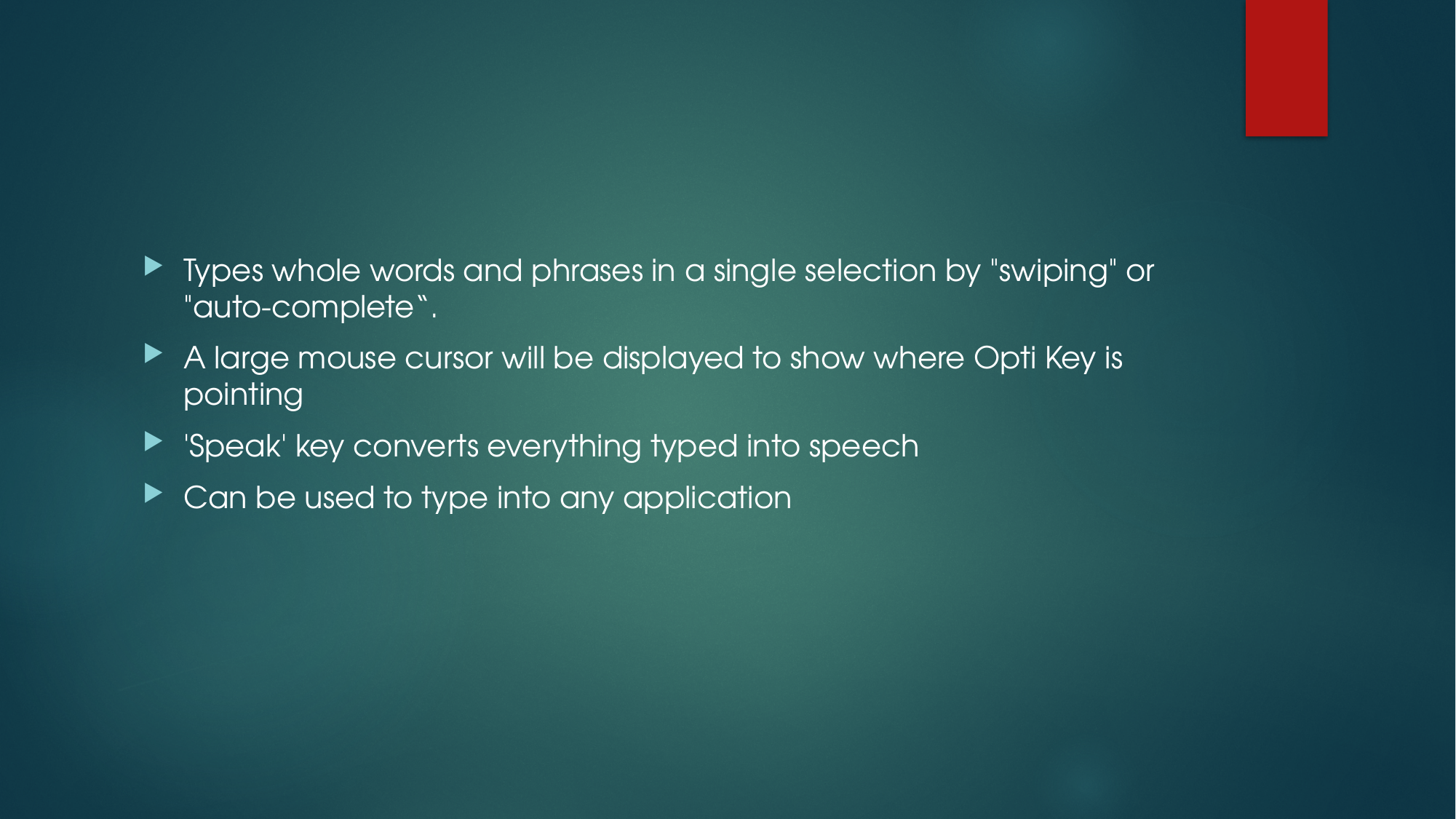

Types whole words and phrases in a single selection by "swiping" or "auto-complete“.
A large mouse cursor will be displayed to show where Opti Key is pointing
'Speak' key converts everything typed into speech
Can be used to type into any application